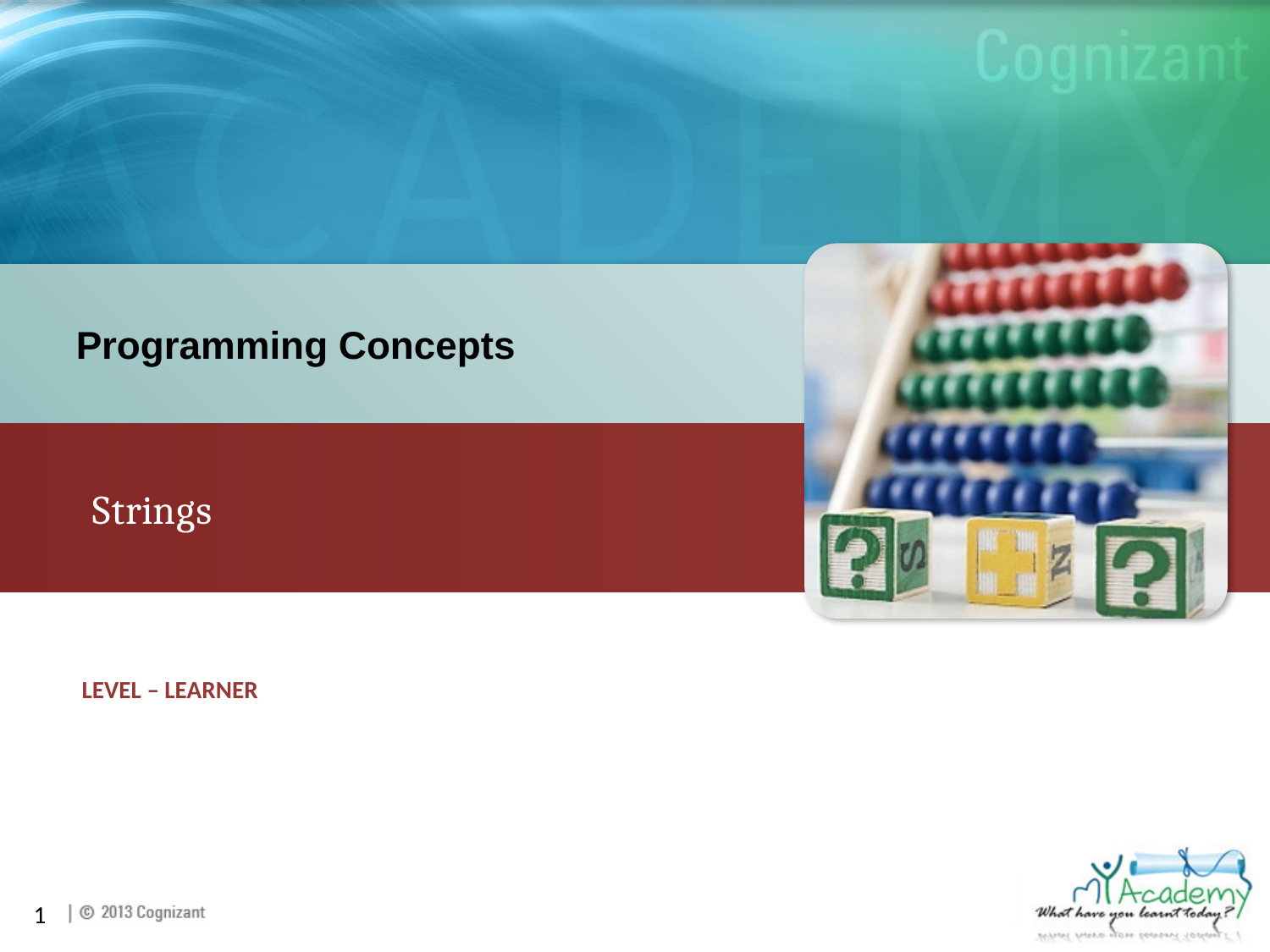

Programming Concepts
       Strings
LEVEL – LEARNER
1